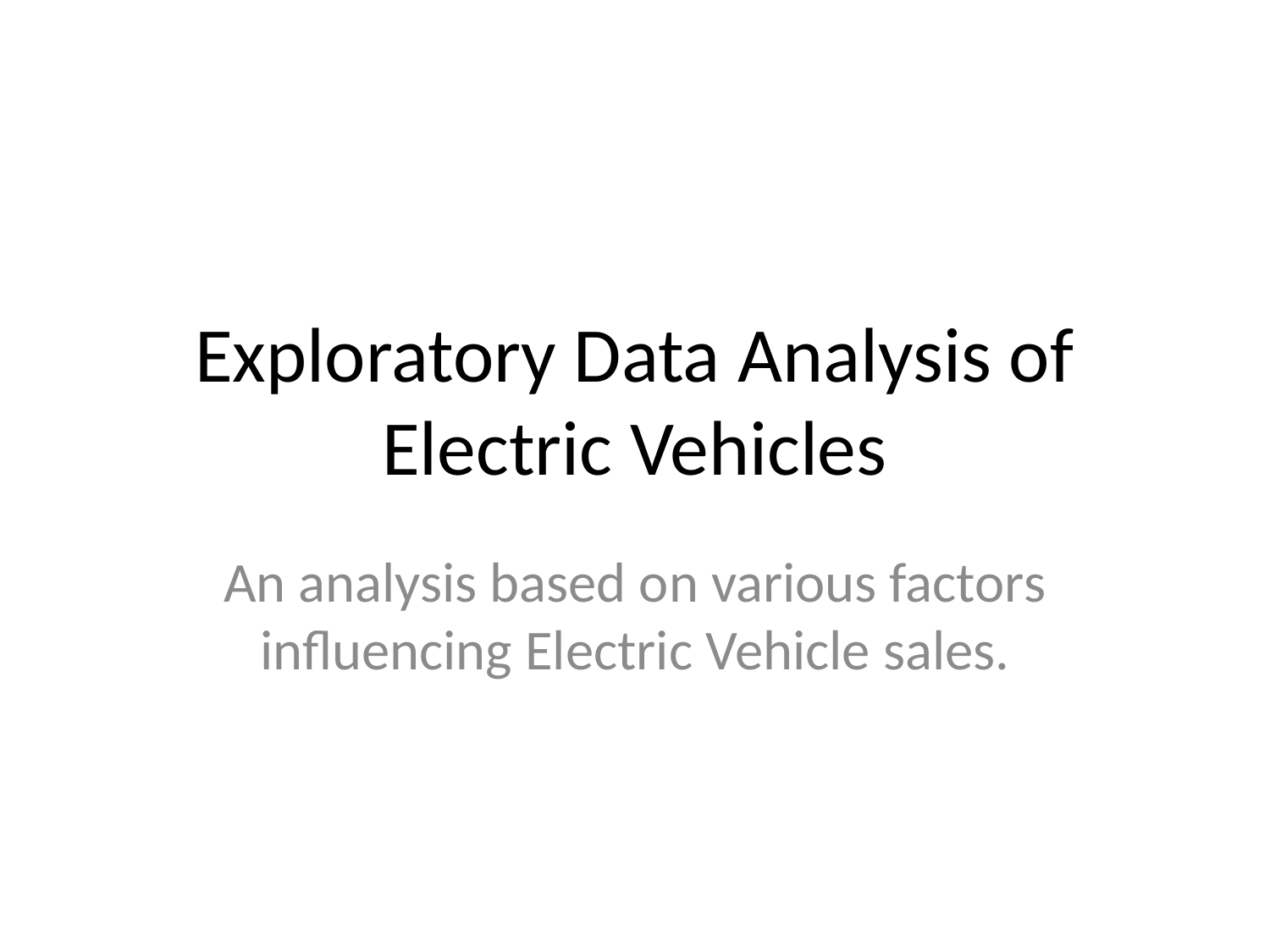

# Exploratory Data Analysis of Electric Vehicles
An analysis based on various factors influencing Electric Vehicle sales.